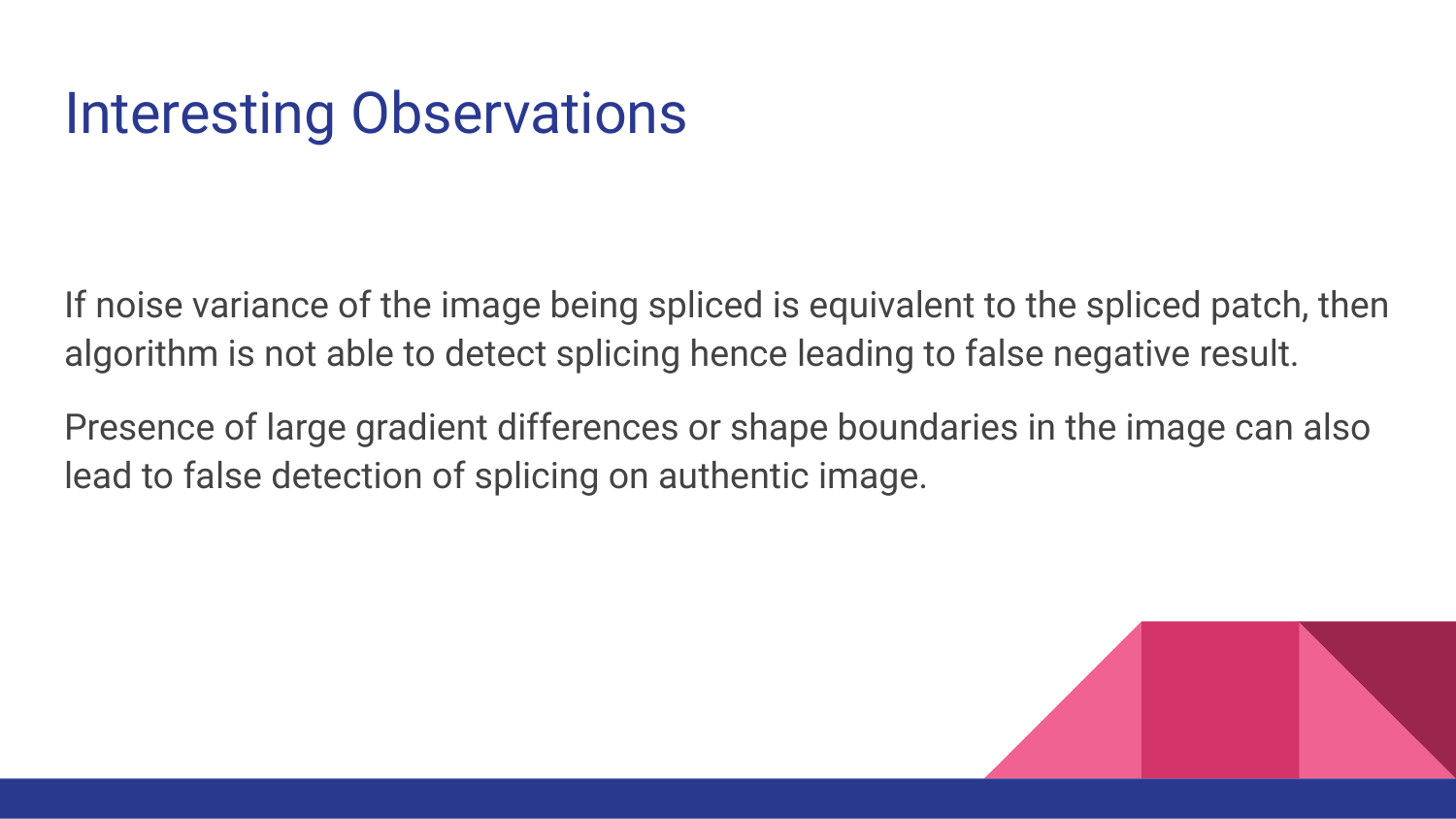

# Interesting Observations

If noise variance of the image being spliced is equivalent to the spliced patch, then algorithm is not able to detect splicing hence leading to false negative result.
Presence of large gradient differences or shape boundaries in the image can also lead to false detection of splicing on authentic image.